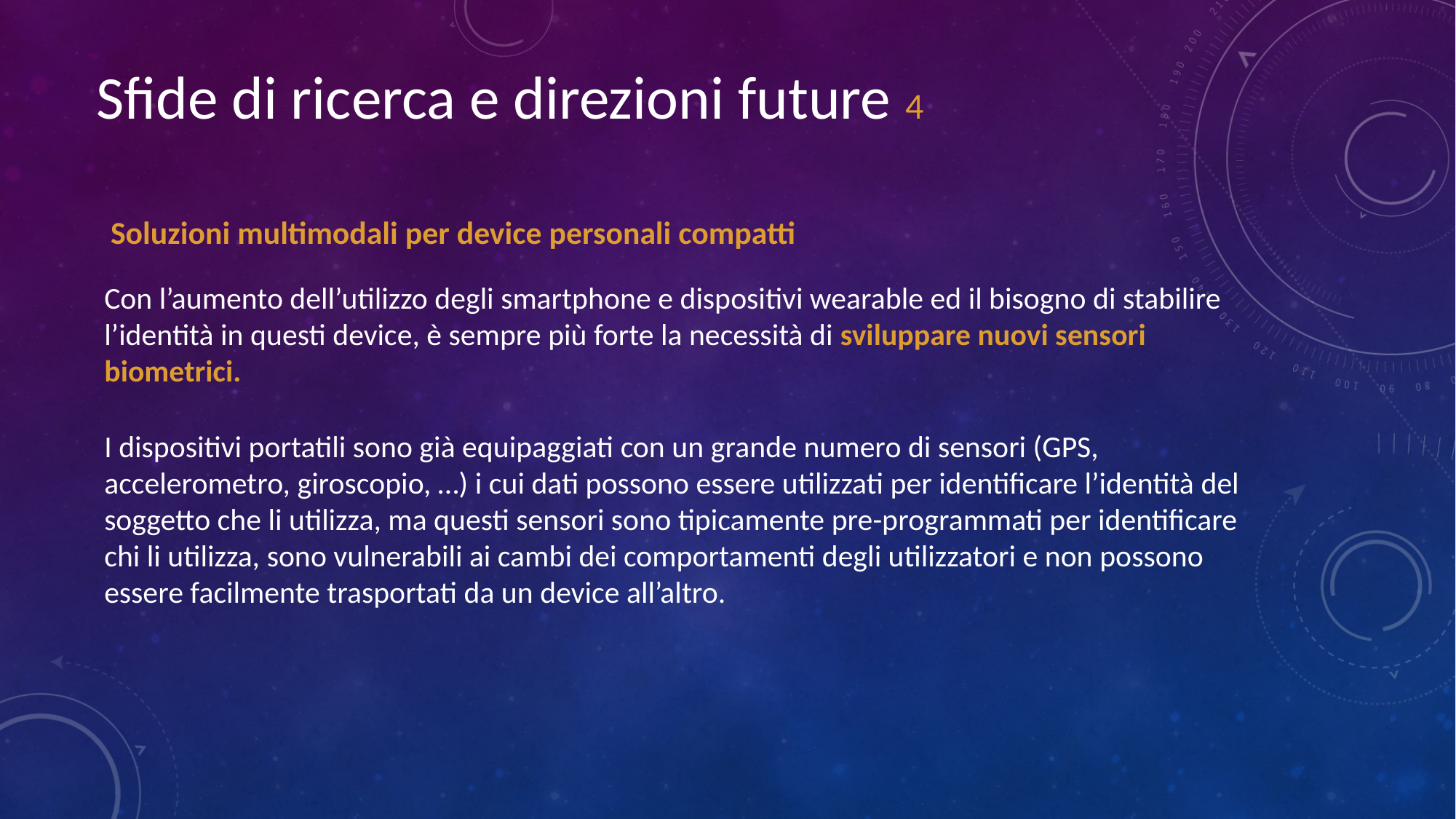

Sfide di ricerca e direzioni future 4
Soluzioni multimodali per device personali compatti
Con l’aumento dell’utilizzo degli smartphone e dispositivi wearable ed il bisogno di stabilire l’identità in questi device, è sempre più forte la necessità di sviluppare nuovi sensori biometrici.

I dispositivi portatili sono già equipaggiati con un grande numero di sensori (GPS, accelerometro, giroscopio, …) i cui dati possono essere utilizzati per identificare l’identità del soggetto che li utilizza, ma questi sensori sono tipicamente pre-programmati per identificare chi li utilizza, sono vulnerabili ai cambi dei comportamenti degli utilizzatori e non possono essere facilmente trasportati da un device all’altro.